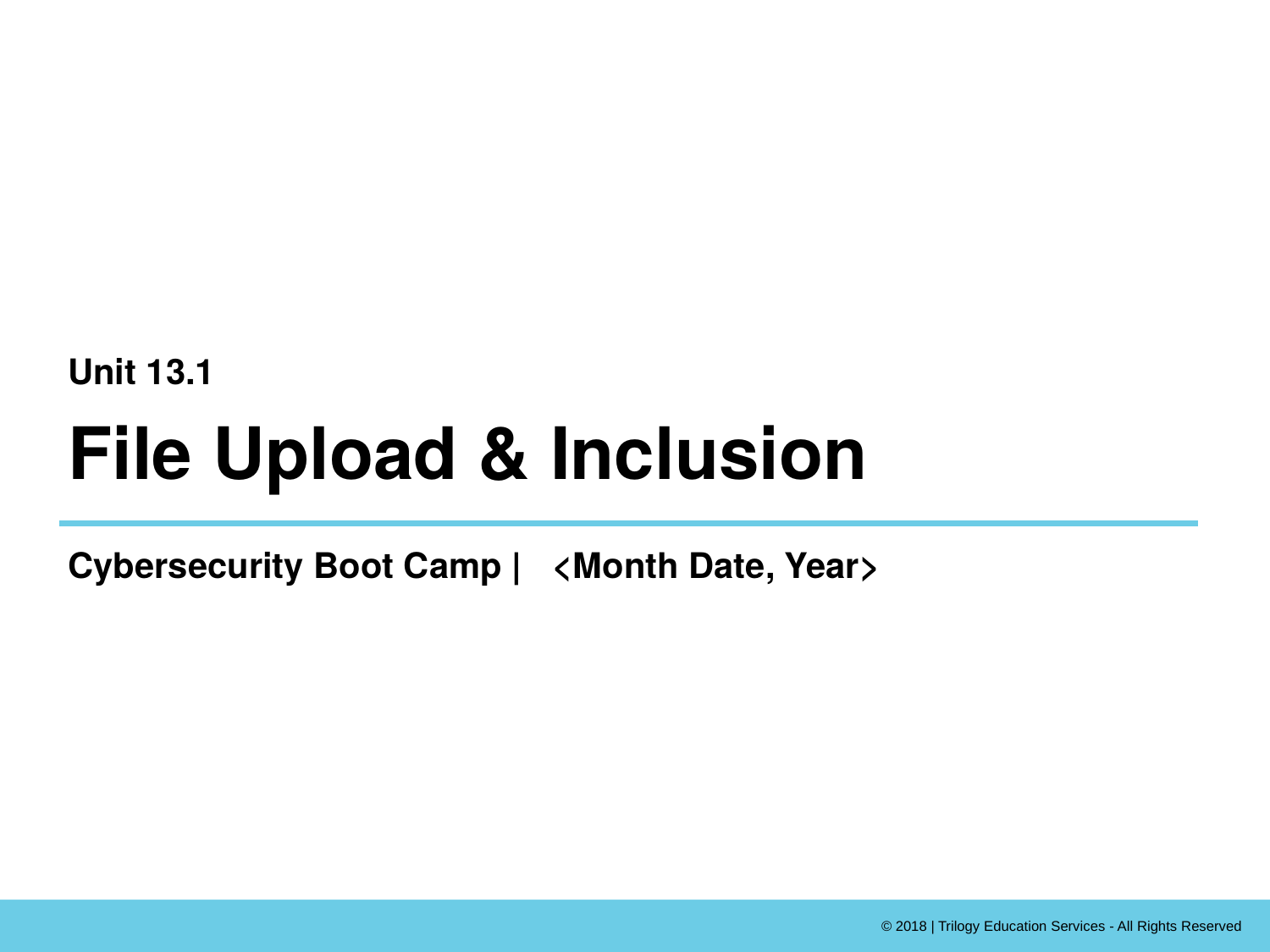

Unit 13.1
# File Upload & Inclusion
Cybersecurity Boot Camp |
<Month Date, Year>